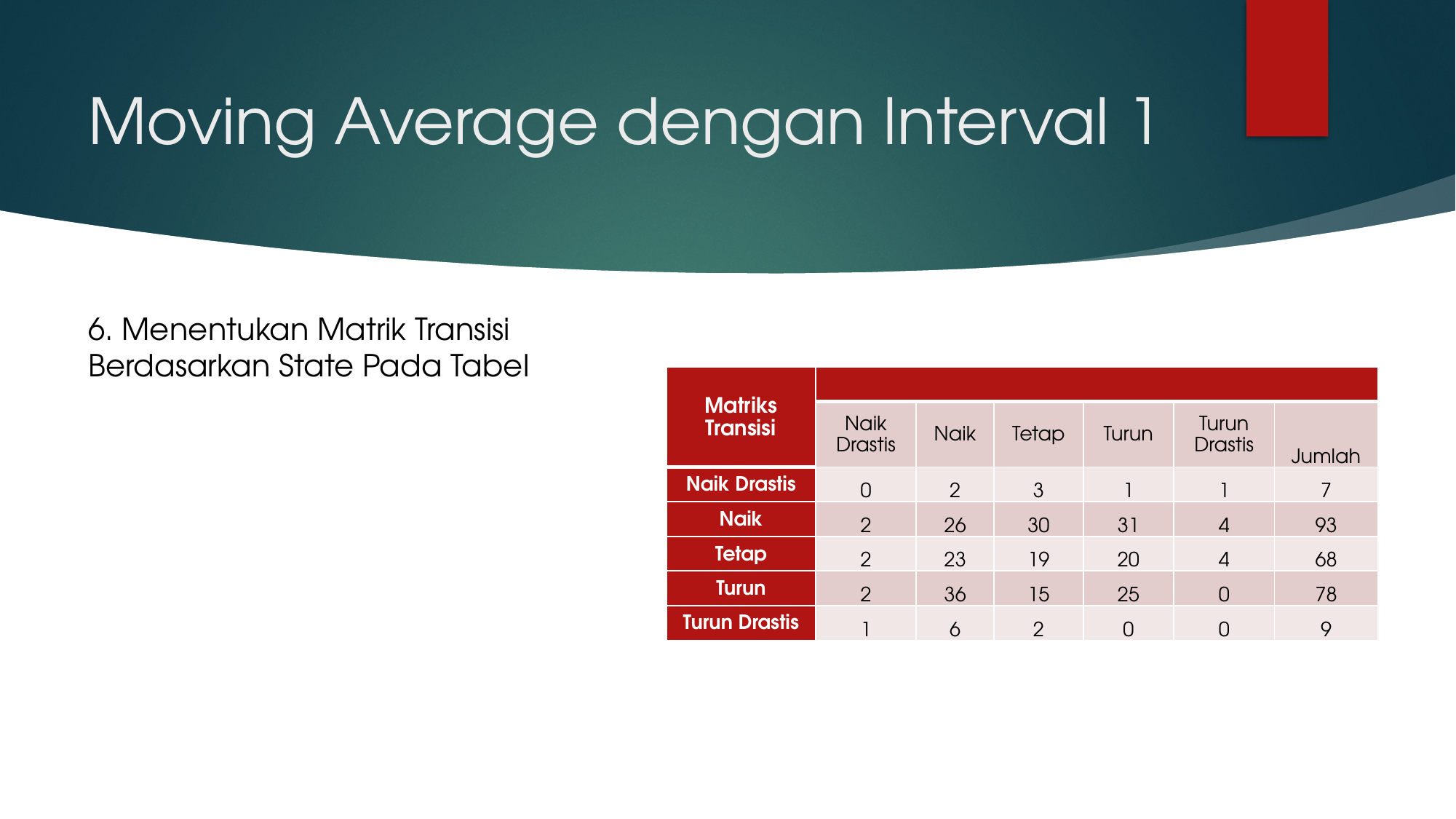

# Moving Average dengan Interval 1

6. Menentukan Matrik Transisi Berdasarkan State Pada Tabel

| Matriks Transisi |  |  |  |  |  |  |
| --- | --- | --- | --- | --- | --- | --- |
|  | Naik Drastis | Naik | Tetap | Turun | Turun Drastis | Jumlah |
| Naik Drastis | 0 | 2 | 3 | 1 | 1 | 7 |
| Naik | 2 | 26 | 30 | 31 | 4 | 93 |
| Tetap | 2 | 23 | 19 | 20 | 4 | 68 |
| Turun | 2 | 36 | 15 | 25 | 0 | 78 |
| Turun Drastis | 1 | 6 | 2 | 0 | 0 | 9 |